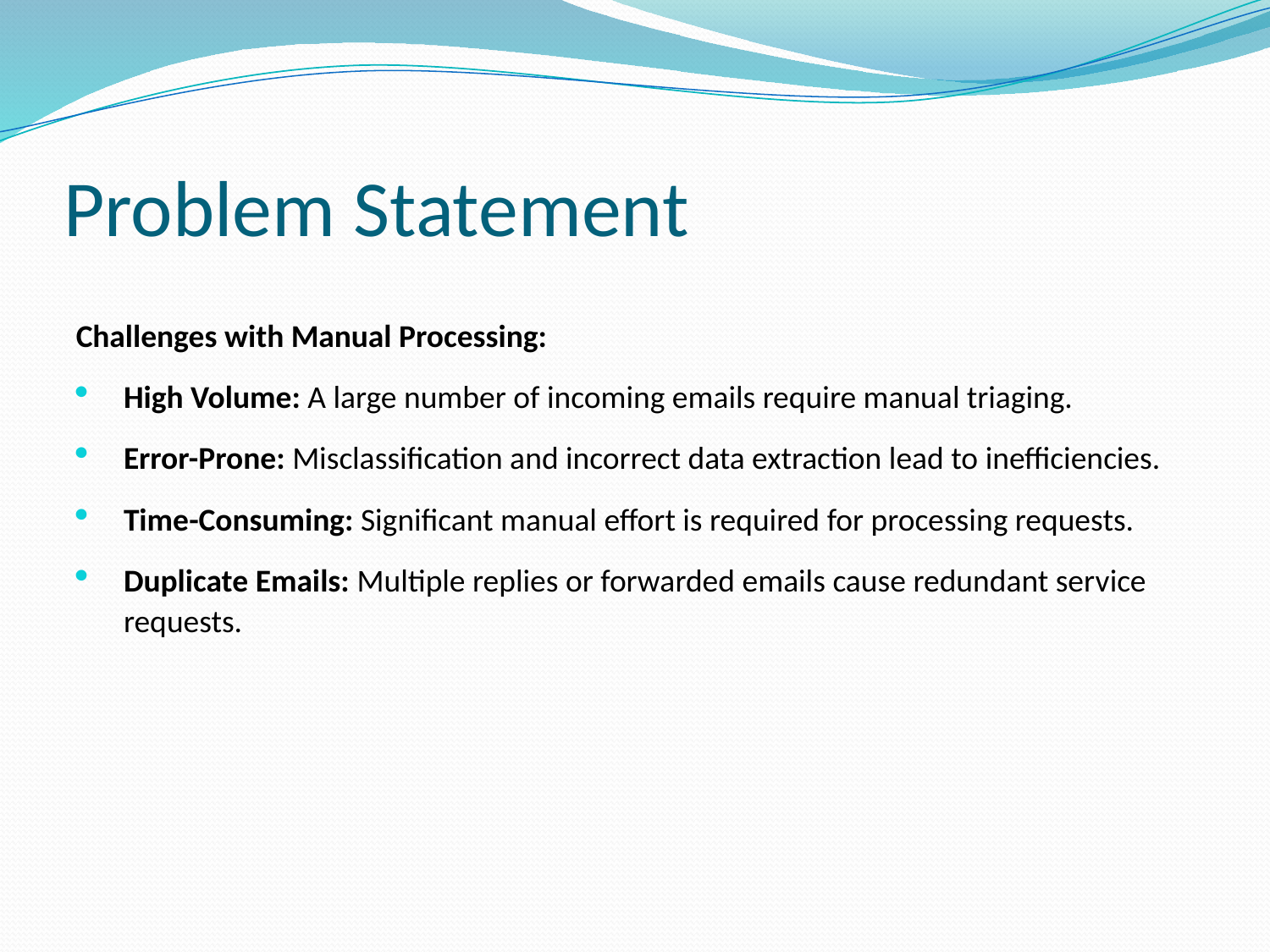

# Problem Statement
Challenges with Manual Processing:
High Volume: A large number of incoming emails require manual triaging.
Error-Prone: Misclassification and incorrect data extraction lead to inefficiencies.
Time-Consuming: Significant manual effort is required for processing requests.
Duplicate Emails: Multiple replies or forwarded emails cause redundant service requests.